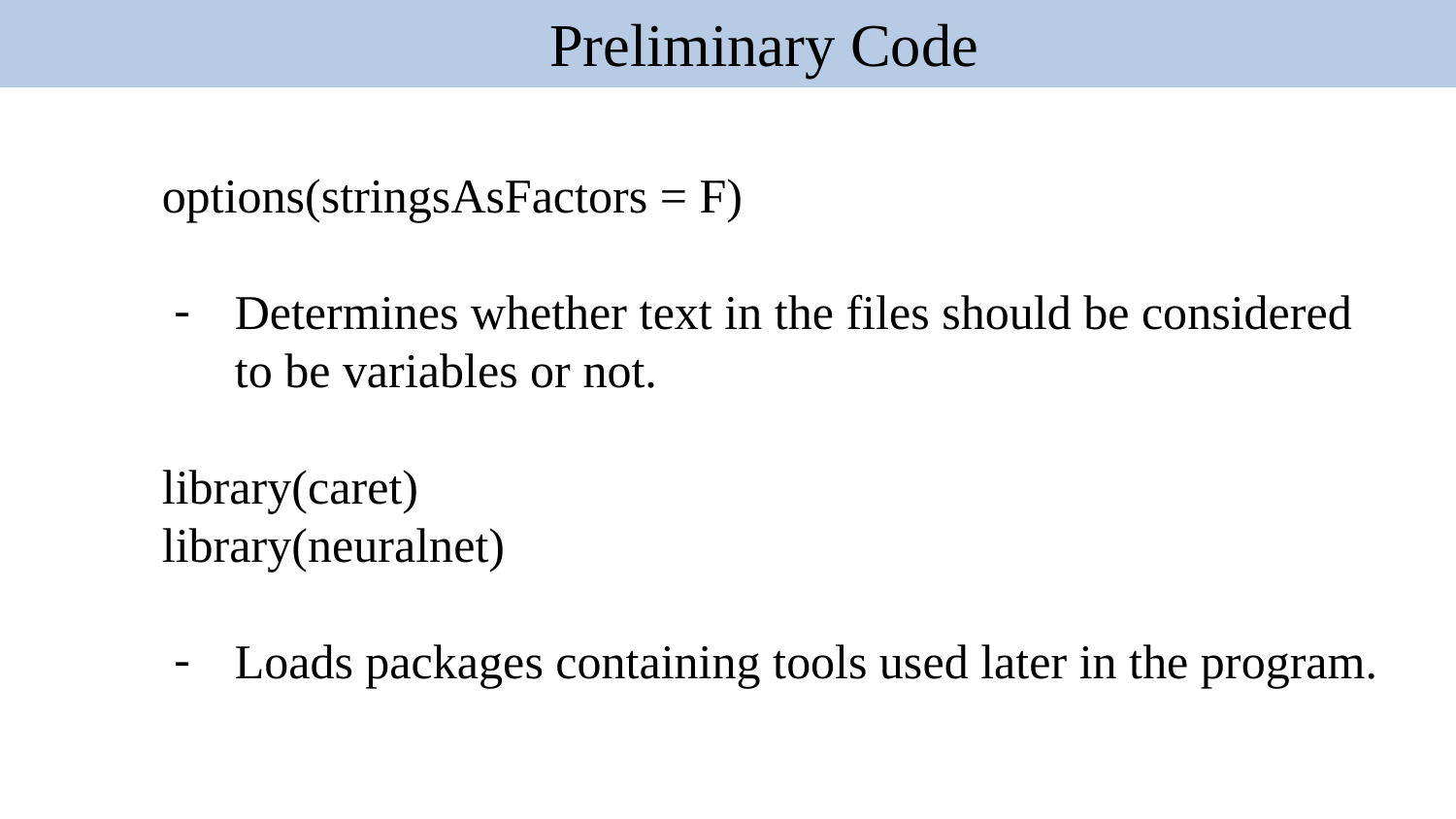

Preliminary Code
options(stringsAsFactors = F)

Determines whether text in the files should be considered to be variables or not.

library(caret)
library(neuralnet)

Loads packages containing tools used later in the program.